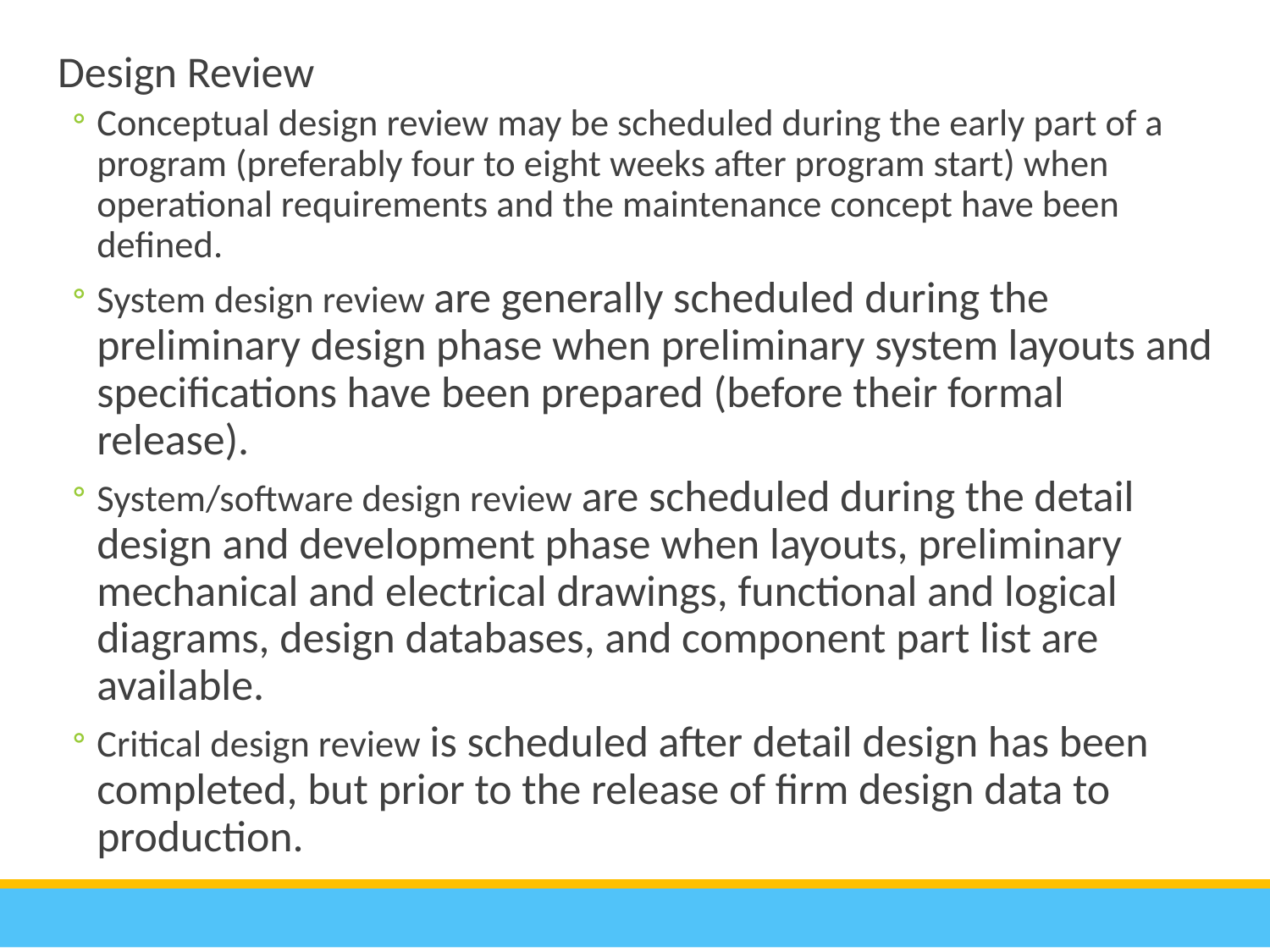

Design Review
Conceptual design review may be scheduled during the early part of a program (preferably four to eight weeks after program start) when operational requirements and the maintenance concept have been defined.
System design review are generally scheduled during the preliminary design phase when preliminary system layouts and specifications have been prepared (before their formal release).
System/software design review are scheduled during the detail design and development phase when layouts, preliminary mechanical and electrical drawings, functional and logical diagrams, design databases, and component part list are available.
Critical design review is scheduled after detail design has been completed, but prior to the release of firm design data to production.